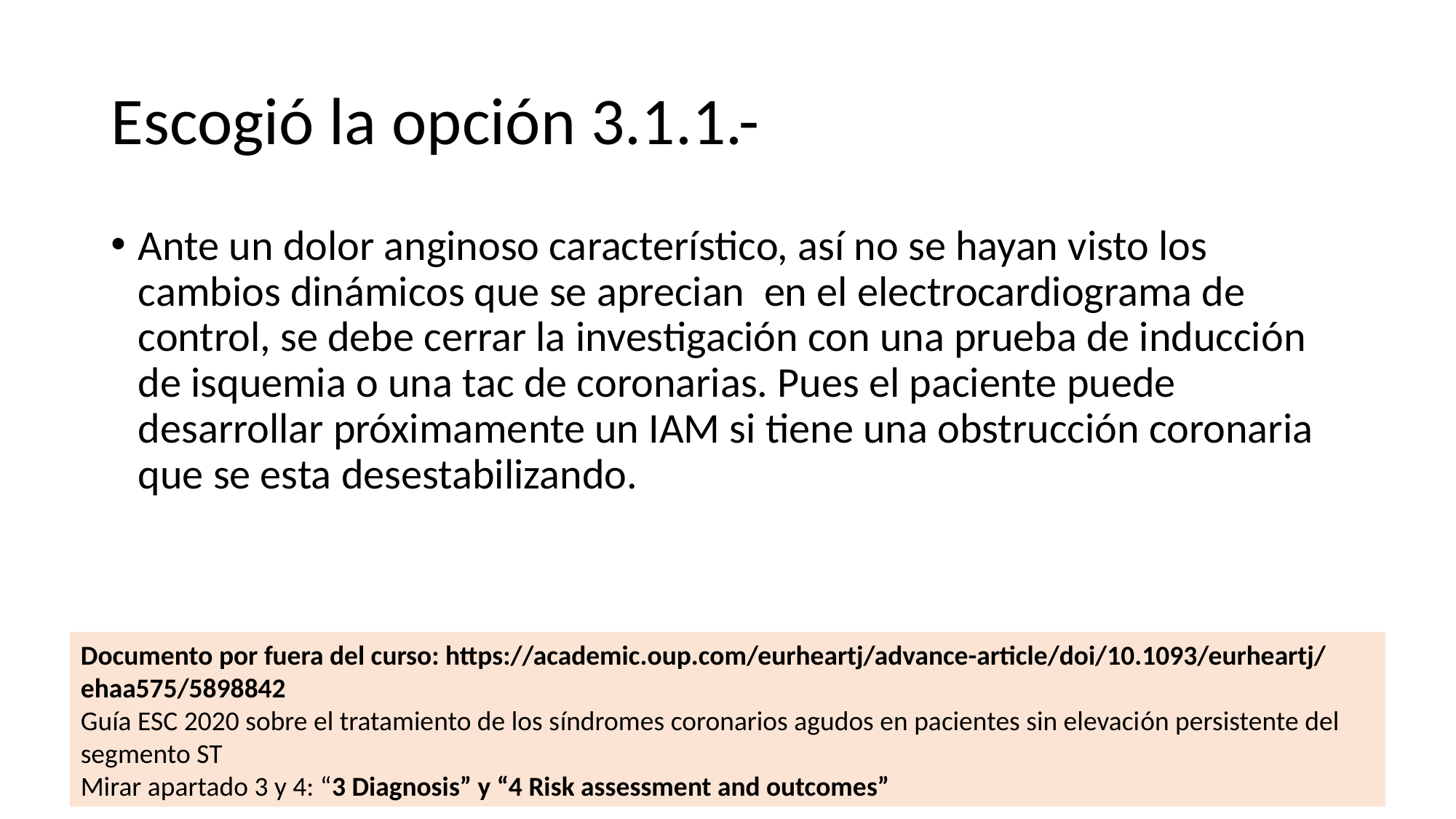

# Escogió la opción 3.1.1.-
Ante un dolor anginoso característico, así no se hayan visto los cambios dinámicos que se aprecian  en el electrocardiograma de control, se debe cerrar la investigación con una prueba de inducción de isquemia o una tac de coronarias. Pues el paciente puede desarrollar próximamente un IAM si tiene una obstrucción coronaria que se esta desestabilizando.
Documento por fuera del curso: https://academic.oup.com/eurheartj/advance-article/doi/10.1093/eurheartj/ehaa575/5898842
Guía ESC 2020 sobre el tratamiento de los síndromes coronarios agudos en pacientes sin elevación persistente del segmento ST
Mirar apartado 3 y 4: “3 Diagnosis” y “4 Risk assessment and outcomes”